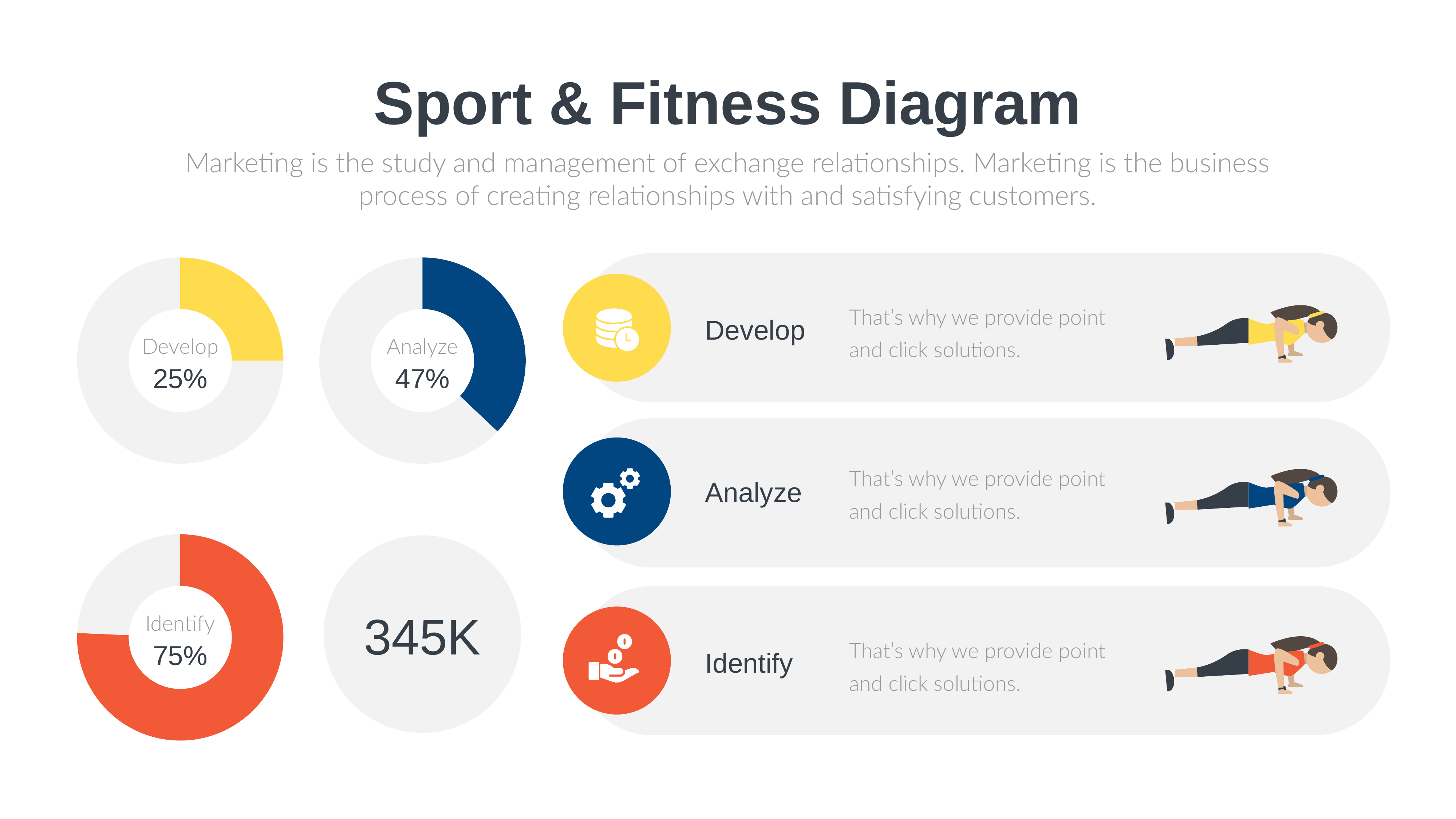

Sport & Fitness Diagram
Marketing is the study and management of exchange relationships. Marketing is the business process of creating relationships with and satisfying customers.

### Chart

| Category | Sales |
|---|---|
| 1st Qtr | 2.9 |
| 2nd Qtr | 8.7 |

### Chart

| Category | Sales |
|---|---|
| 1st Qtr | 2.0 |
| 2nd Qtr | 3.4 |

That’s why we provide point and click solutions.

Develop
Develop
25%
Analyze
47%

That’s why we provide point and click solutions.

Analyze

### Chart

| Category | Sales |
|---|---|
| 1st Qtr | 5.6 |
| 2nd Qtr | 1.8 |
Identify
75%

345K

That’s why we provide point and click solutions.
Identify